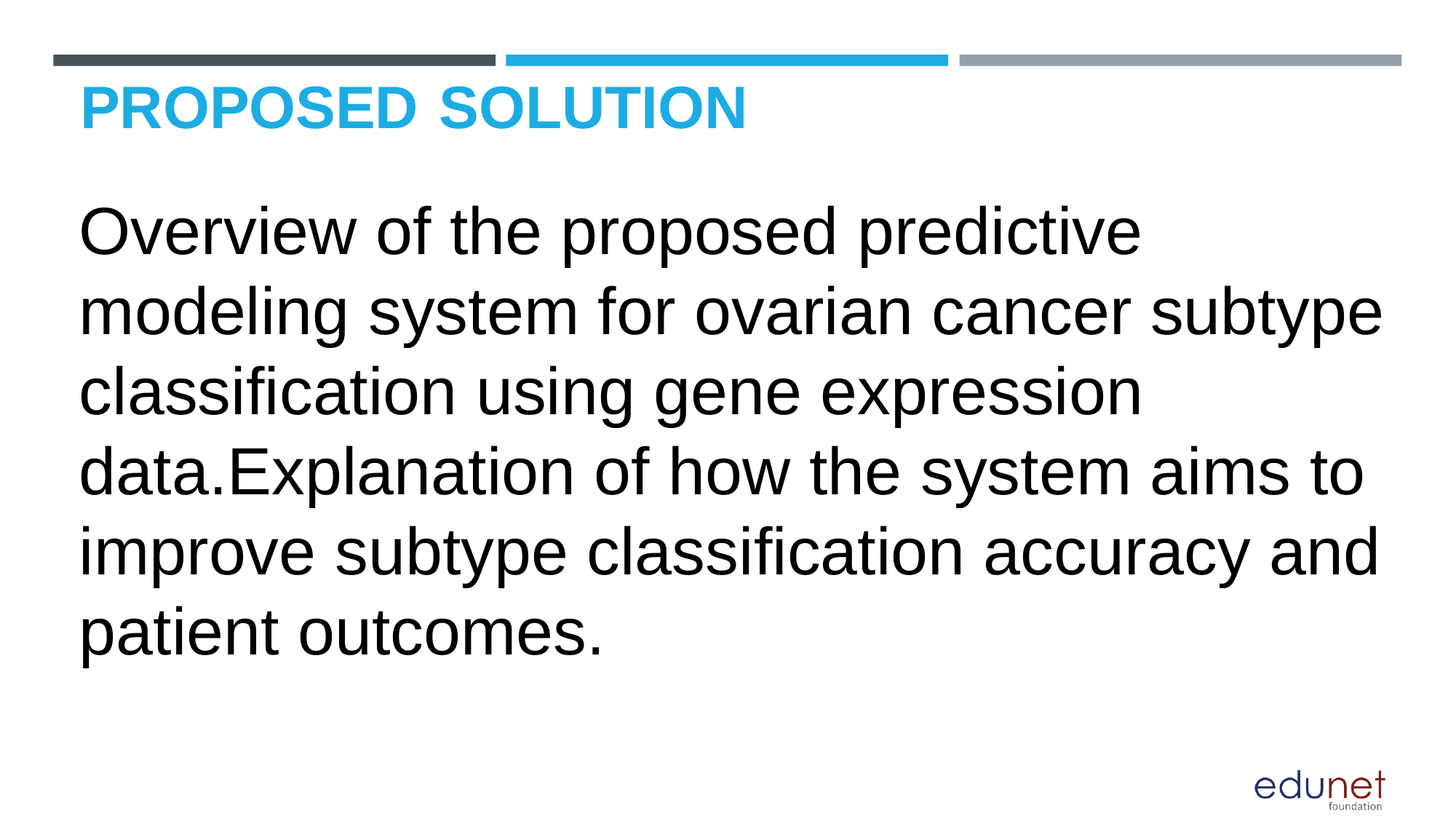

# PROPOSED SOLUTION

Overview of the proposed predictive modeling system for ovarian cancer subtype classification using gene expression data.Explanation of how the system aims to improve subtype classification accuracy and patient outcomes.